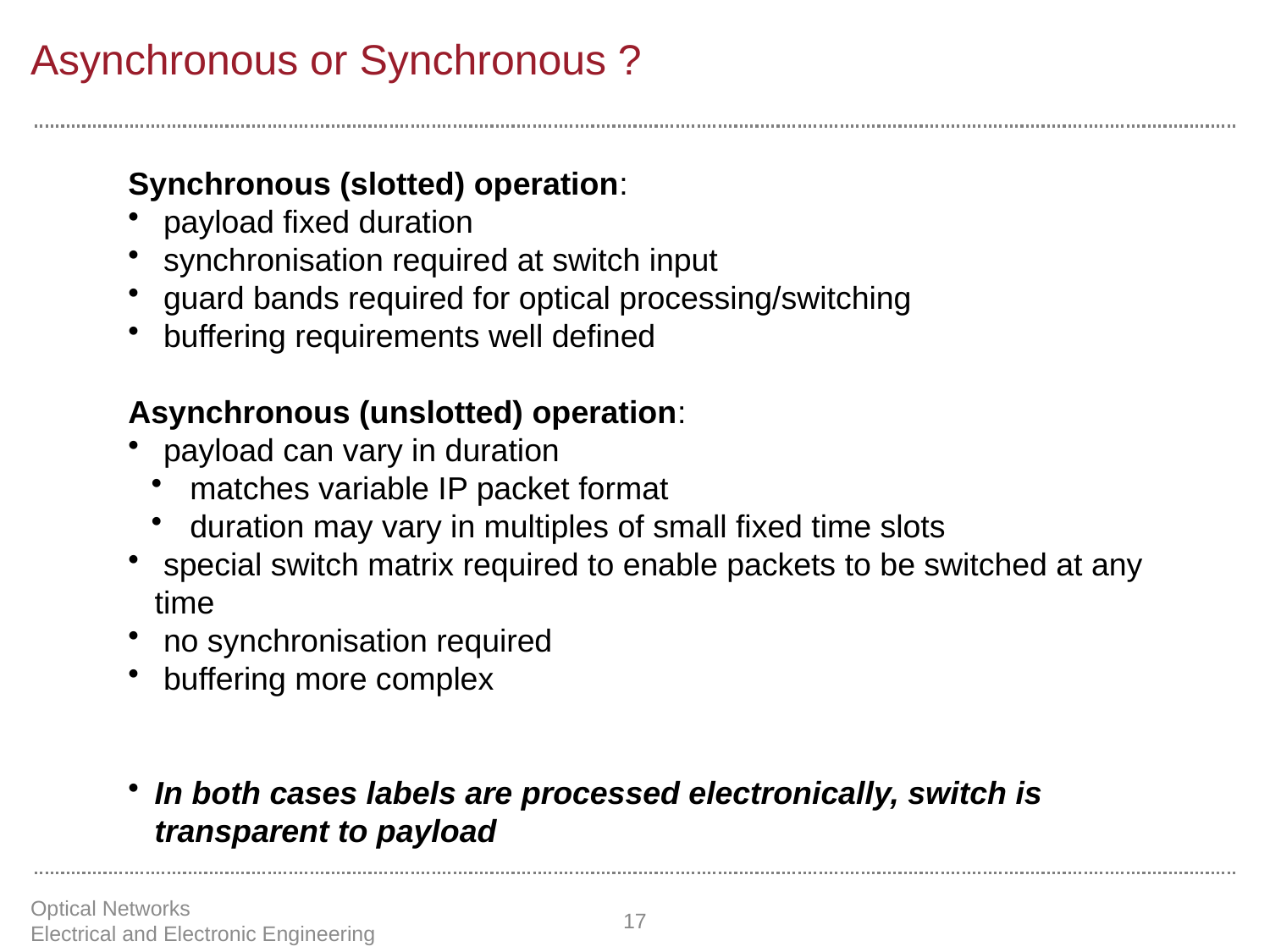

Asynchronous or Synchronous ?
Synchronous (slotted) operation:
 payload fixed duration
 synchronisation required at switch input
 guard bands required for optical processing/switching
 buffering requirements well defined

Asynchronous (unslotted) operation:
 payload can vary in duration
 matches variable IP packet format
 duration may vary in multiples of small fixed time slots
 special switch matrix required to enable packets to be switched at any time
 no synchronisation required
 buffering more complex

In both cases labels are processed electronically, switch is transparent to payload
Optical Networks                                                 Electrical and Electronic Engineering
17